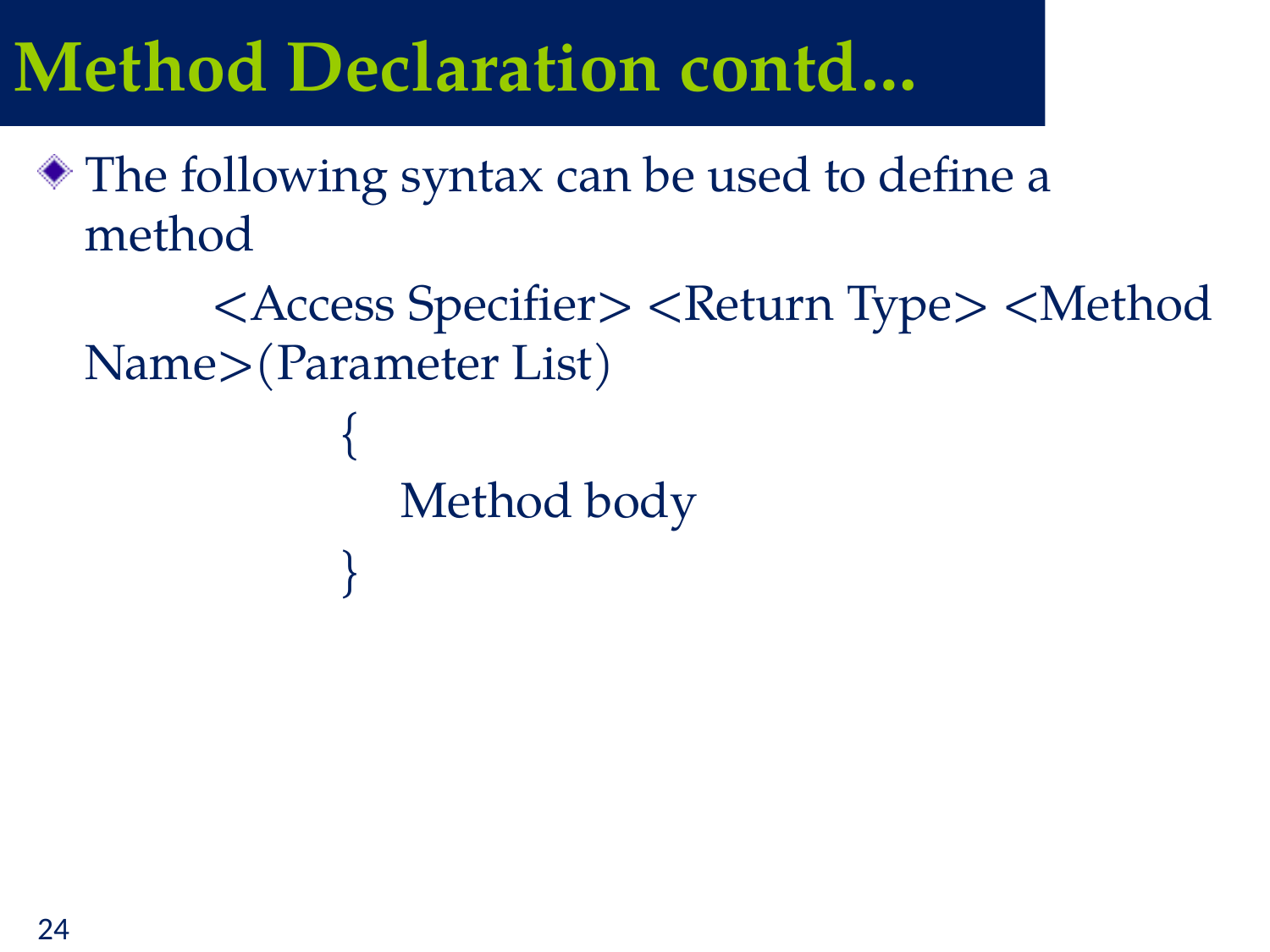

# Method Declaration contd…
The following syntax can be used to define a method
		<Access Specifier> <Return Type> <Method Name>(Parameter List)
			{
			     Method body
			}
24